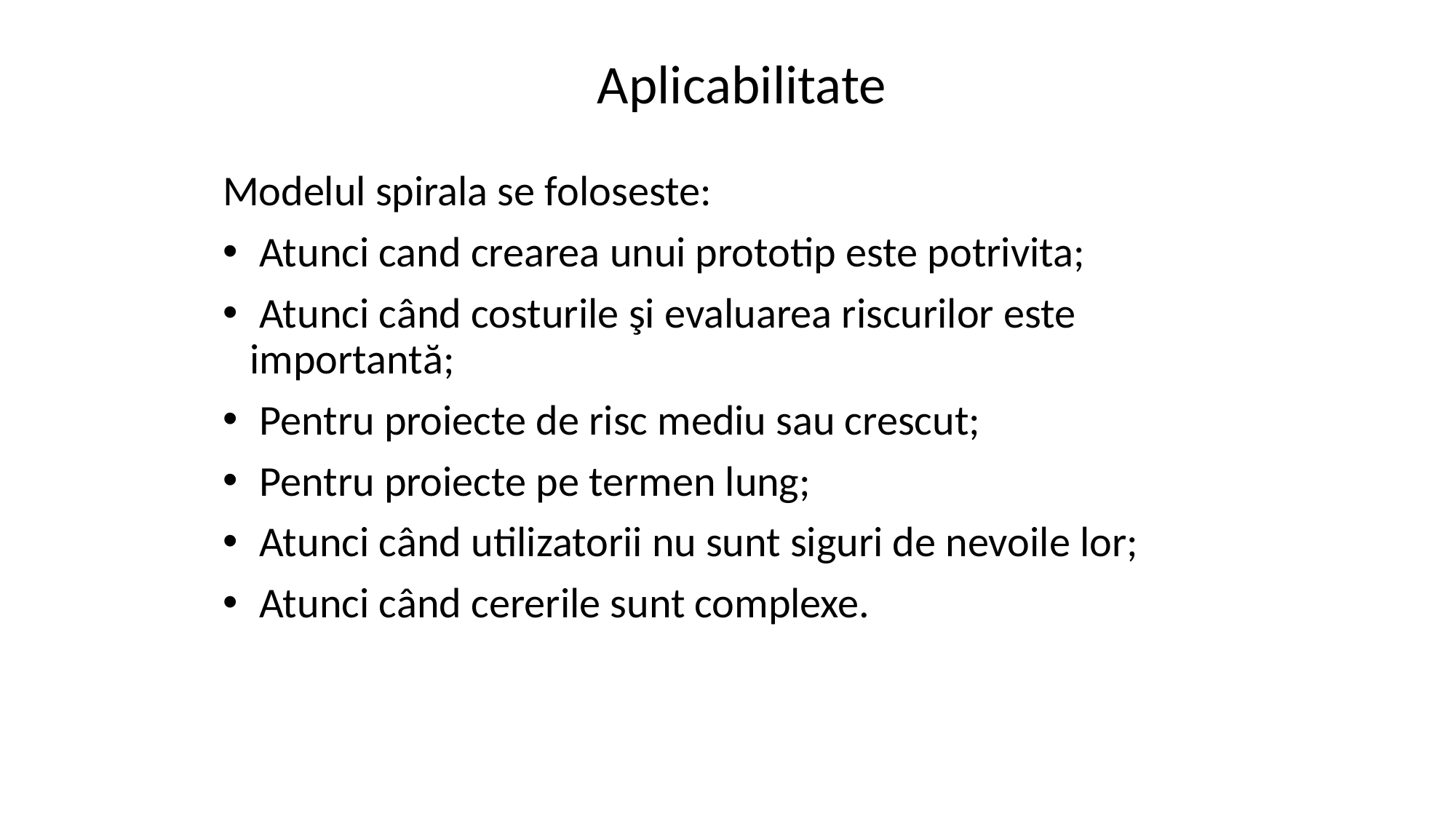

# Aplicabilitate
Modelul spirala se foloseste:
 Atunci cand crearea unui prototip este potrivita;
 Atunci când costurile şi evaluarea riscurilor este importantă;
 Pentru proiecte de risc mediu sau crescut;
 Pentru proiecte pe termen lung;
 Atunci când utilizatorii nu sunt siguri de nevoile lor;
 Atunci când cererile sunt complexe.